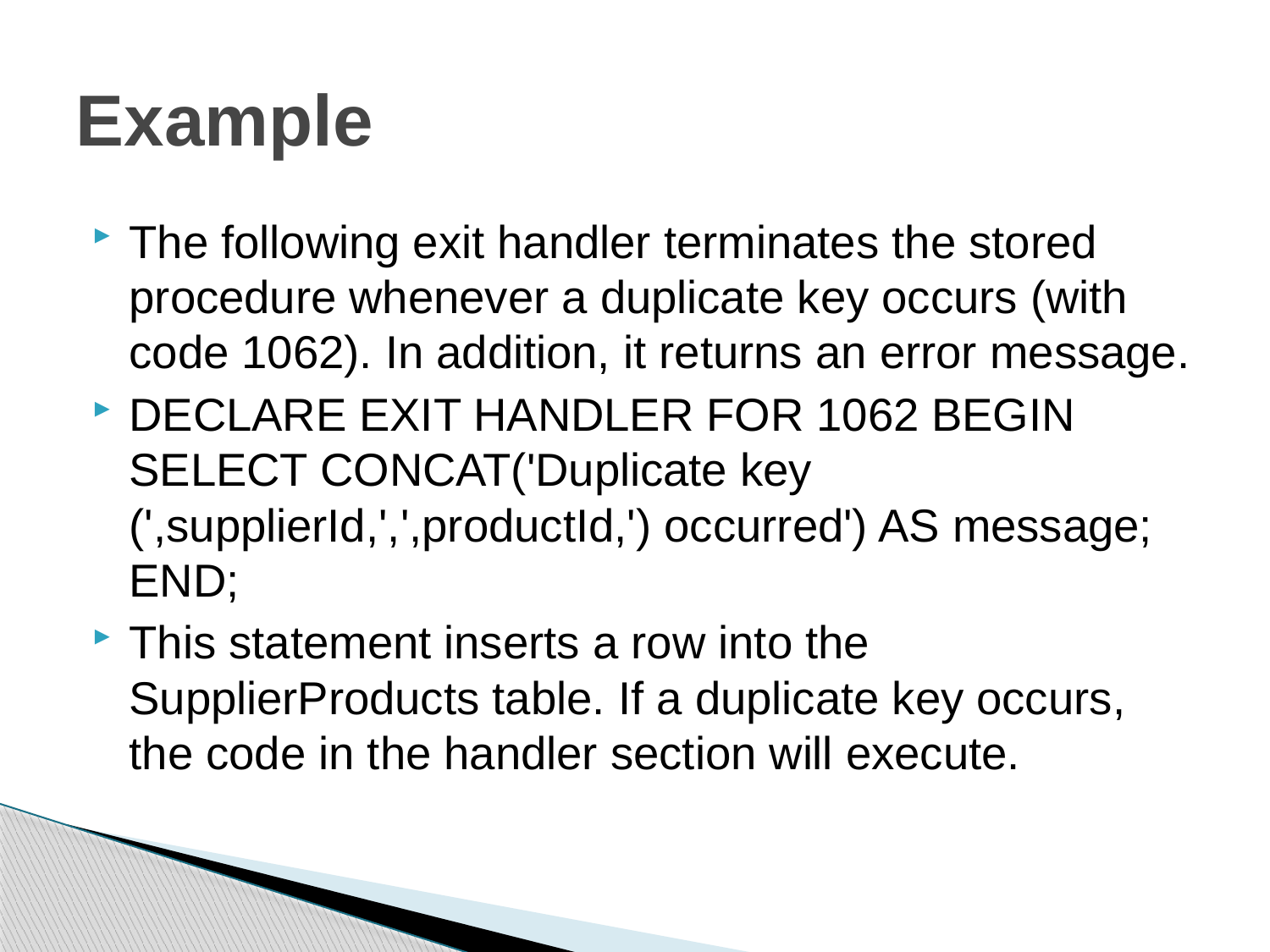

# Example
The following exit handler terminates the stored procedure whenever a duplicate key occurs (with code 1062). In addition, it returns an error message.
DECLARE EXIT HANDLER FOR 1062 BEGIN SELECT CONCAT('Duplicate key (',supplierId,',',productId,') occurred') AS message; END;
This statement inserts a row into the SupplierProducts table. If a duplicate key occurs, the code in the handler section will execute.